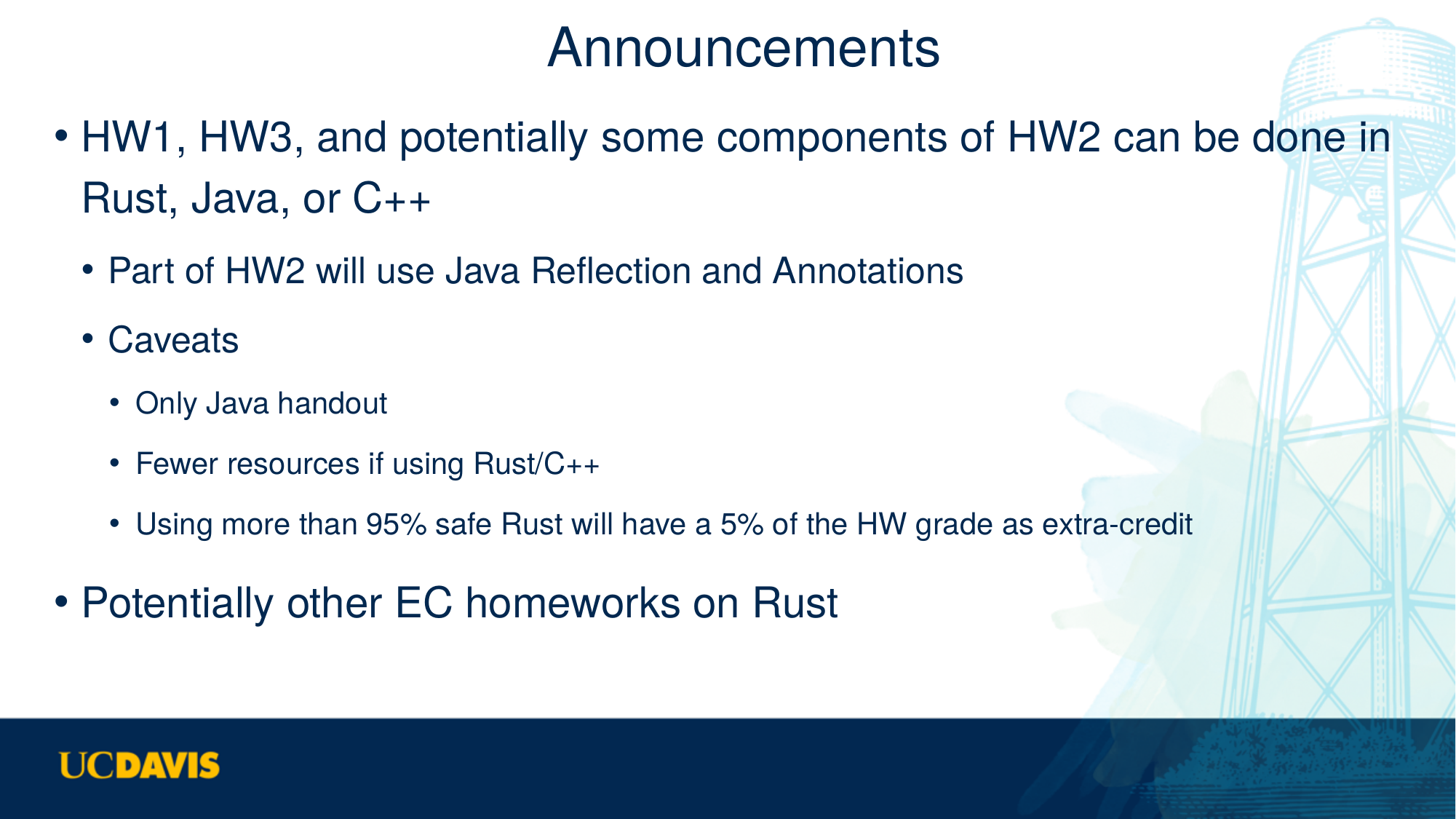

# Announcements
HW1, HW3, and potentially some components of HW2 can be done in Rust, Java, or C++
Part of HW2 will use Java Reflection and Annotations
Caveats
Only Java handout
Fewer resources if using Rust/C++
Using more than 95% safe Rust will have a 5% of the HW grade as extra-credit
Potentially other EC homeworks on Rust